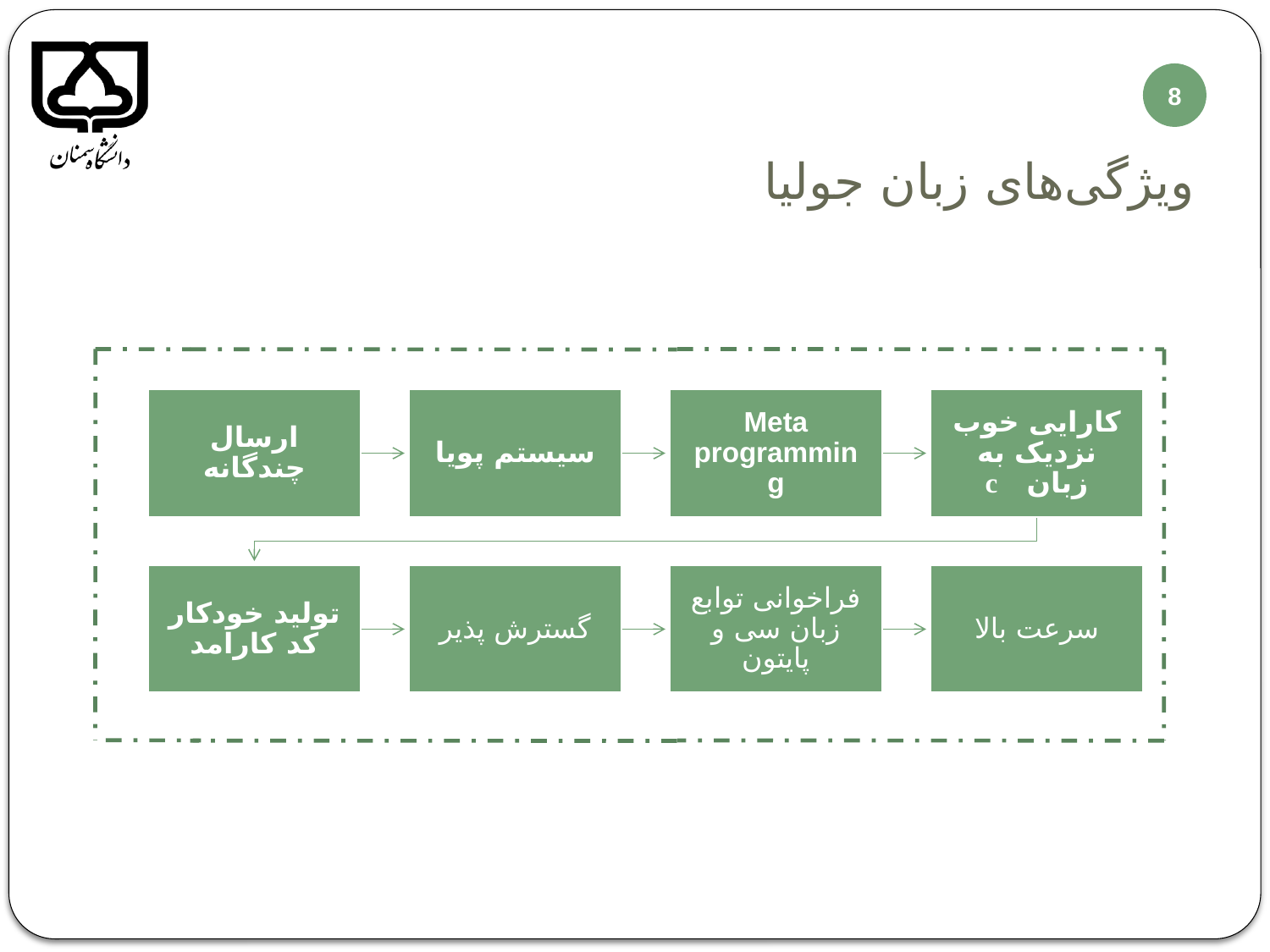

8
# ویژگی‌های زبان جولیا

ارسال چندگانه

سیستم پویا

Meta programming

کارایی خوب نزدیک به زبان   c

تولید خودکار کد کار‌امد

گسترش پذیر

فراخوانی توابع زبان سی و پایتون
سرعت بالا